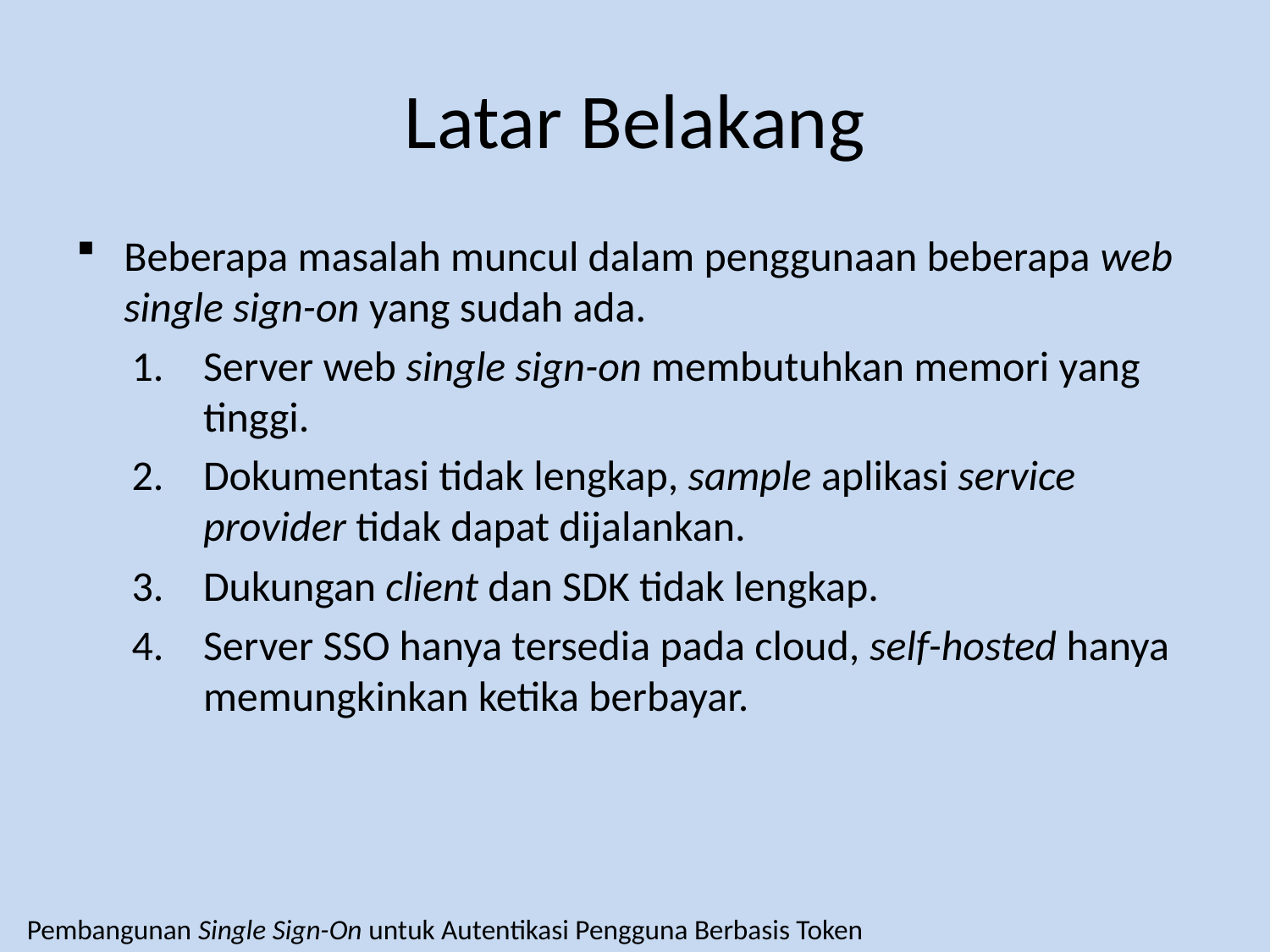

# Latar Belakang
Beberapa masalah muncul dalam penggunaan beberapa web single sign-on yang sudah ada.
Server web single sign-on membutuhkan memori yang tinggi.
Dokumentasi tidak lengkap, sample aplikasi service provider tidak dapat dijalankan.
Dukungan client dan SDK tidak lengkap.
Server SSO hanya tersedia pada cloud, self-hosted hanya memungkinkan ketika berbayar.

Pembangunan Single Sign-On untuk Autentikasi Pengguna Berbasis Token